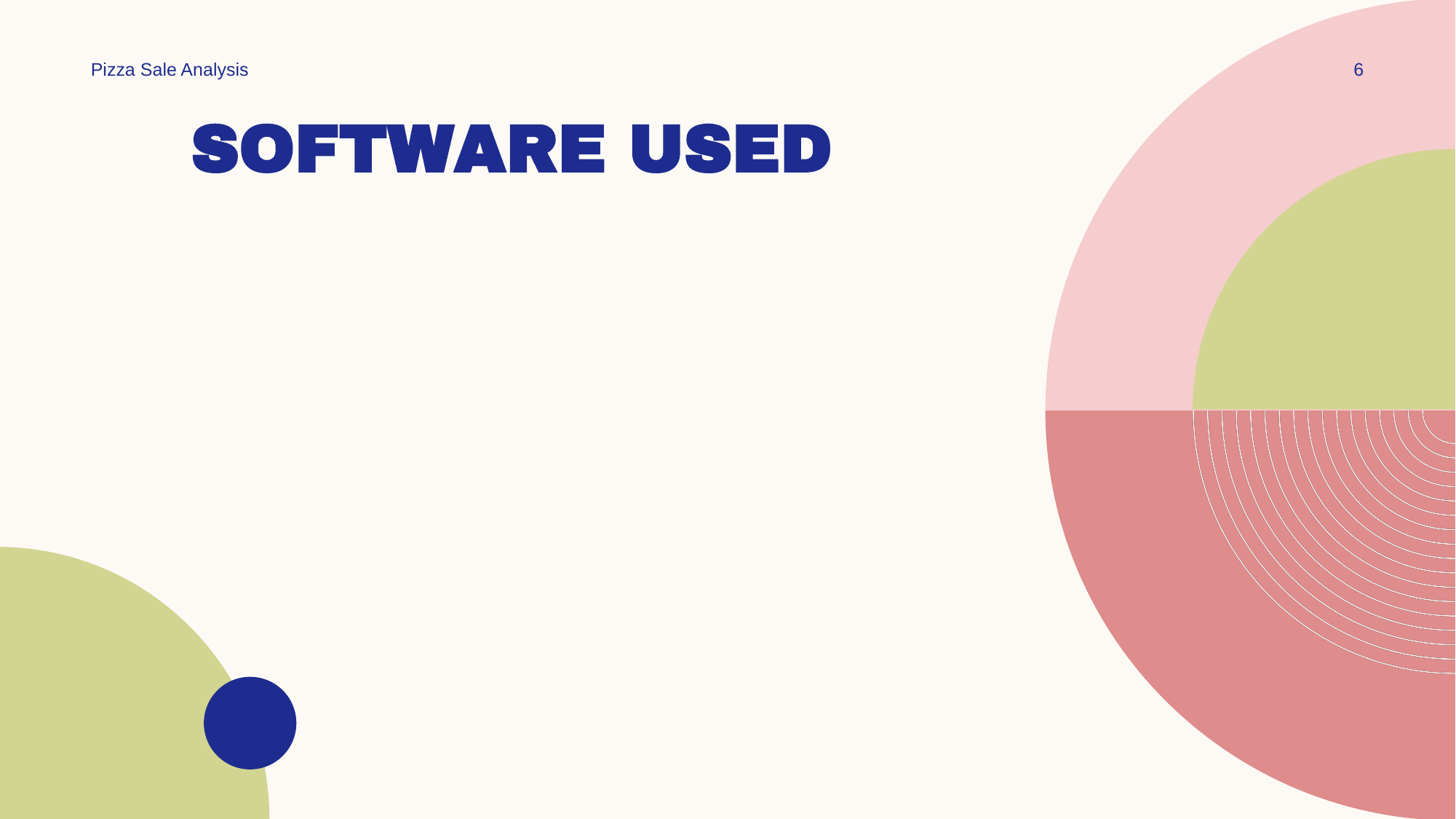

6
Pizza Sale Analysis
# Software Used